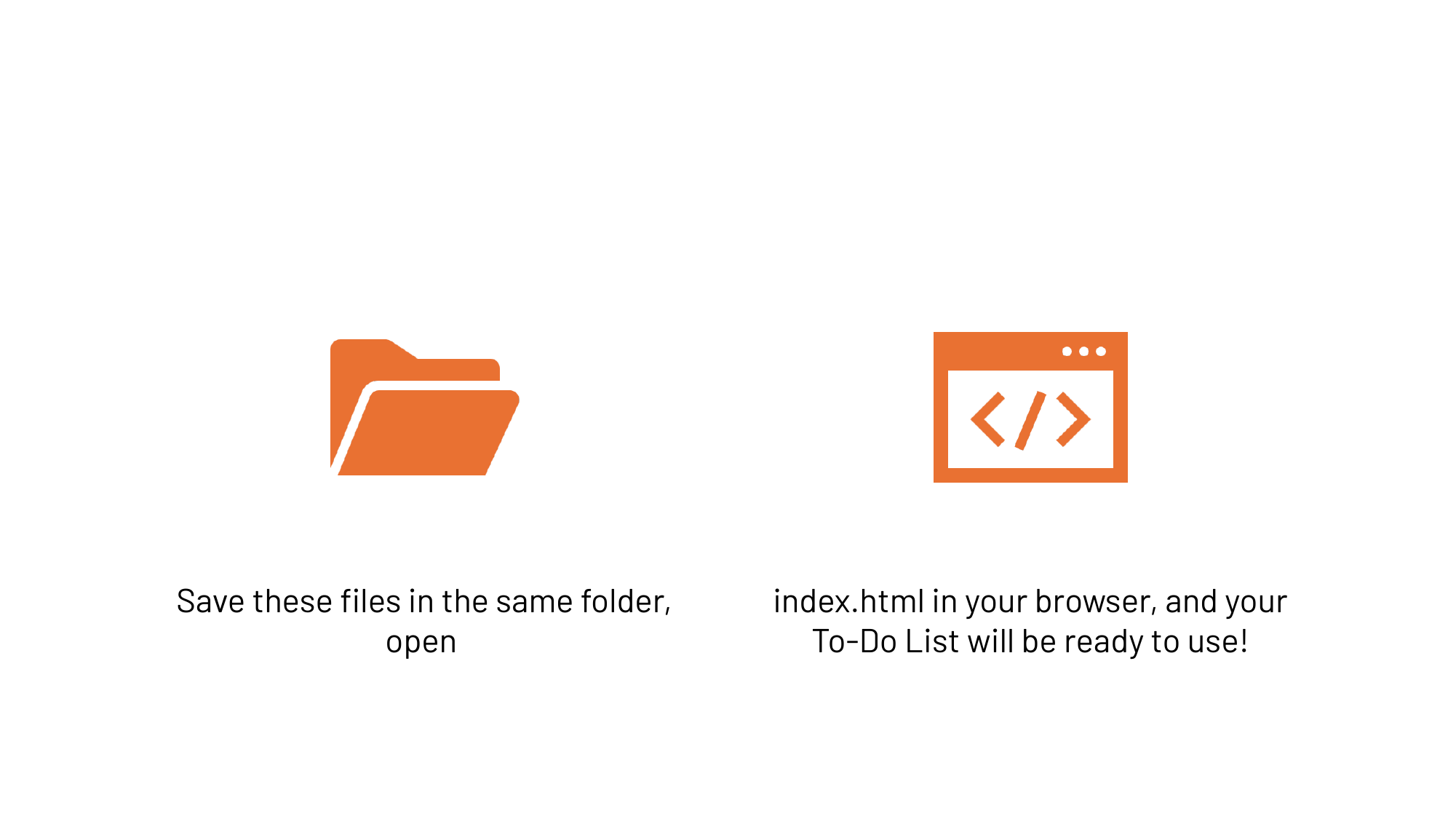

Save these files in the same folder, open

index.html in your browser, and your To-Do List will be ready to use!